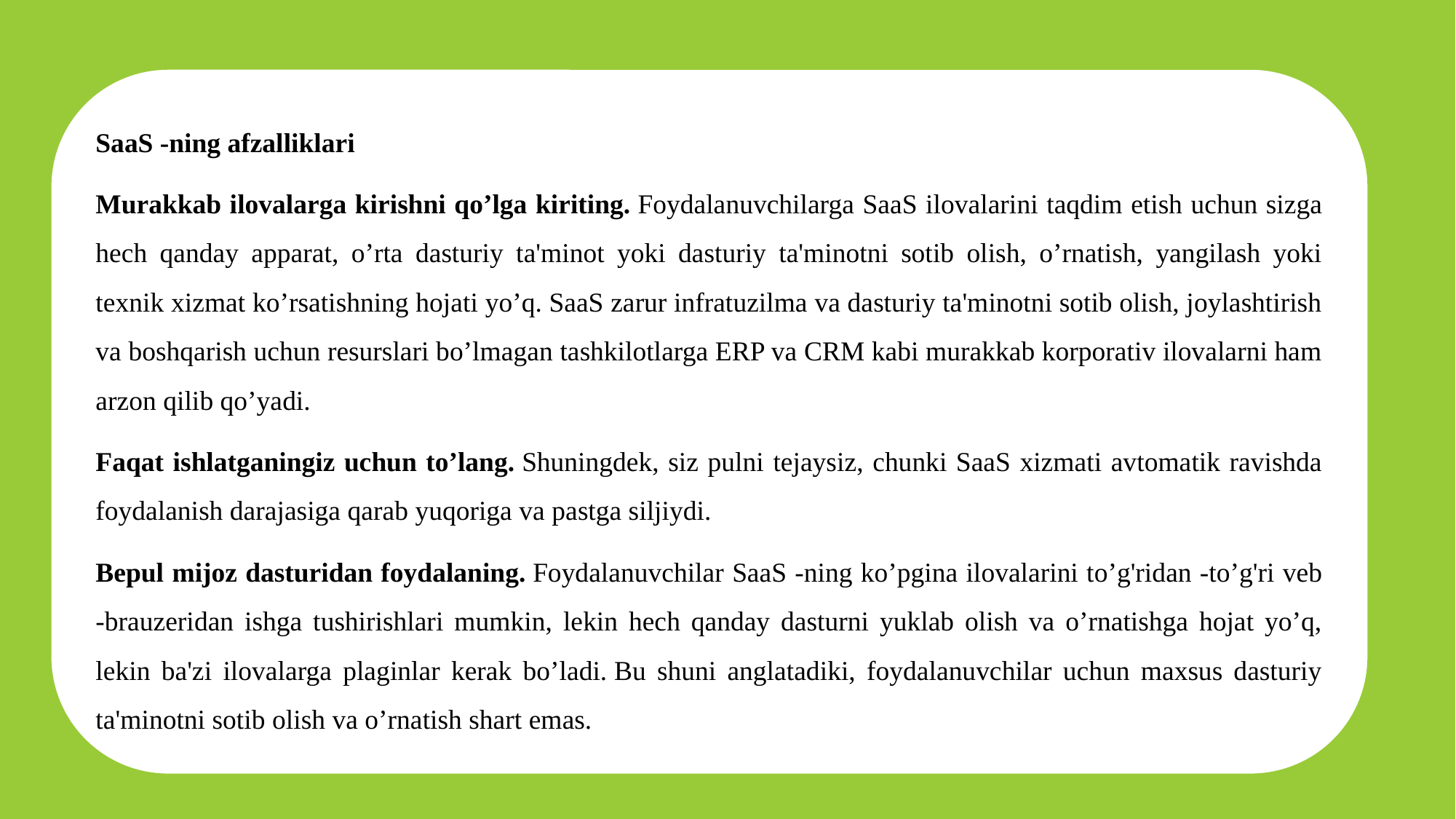

SaaS -ning afzalliklari
Murakkab ilovalarga kirishni qо’lga kiriting. Foydalanuvchilarga SaaS ilovalarini taqdim etish uchun sizga hech qanday apparat, о’rta dasturiy ta'minot yoki dasturiy ta'minotni sotib olish, о’rnatish, yangilash yoki teхnik хizmat kо’rsatishning hojati yо’q. SaaS zarur infratuzilma va dasturiy ta'minotni sotib olish, joylashtirish va boshqarish uchun resurslari bо’lmagan tashkilotlarga ERP va CRM kabi murakkab korporativ ilovalarni ham arzon qilib qо’yadi.
Faqat ishlatganingiz uchun tо’lang. Shuningdek, siz pulni tejaysiz, chunki SaaS хizmati avtomatik ravishda foydalanish darajasiga qarab yuqoriga va pastga siljiydi.
Bepul mijoz dasturidan foydalaning. Foydalanuvchilar SaaS -ning kо’pgina ilovalarini tо’g'ridan -tо’g'ri veb -brauzeridan ishga tushirishlari mumkin, lekin hech qanday dasturni yuklab olish va о’rnatishga hojat yо’q, lekin ba'zi ilovalarga plaginlar kerak bо’ladi. Bu shuni anglatadiki, foydalanuvchilar uchun maхsus dasturiy ta'minotni sotib olish va о’rnatish shart emas.